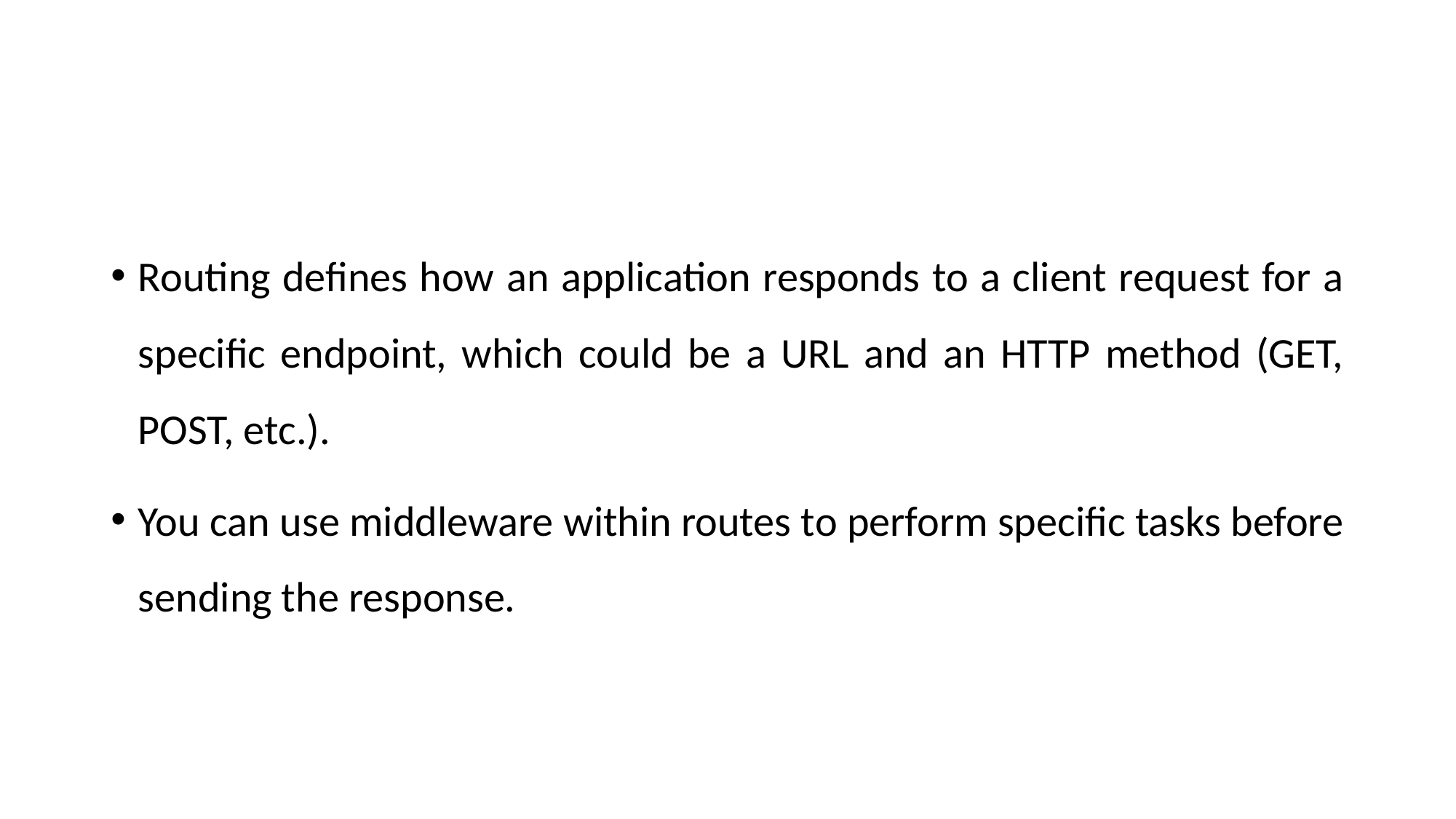

#
Routing defines how an application responds to a client request for a specific endpoint, which could be a URL and an HTTP method (GET, POST, etc.).
You can use middleware within routes to perform specific tasks before sending the response.